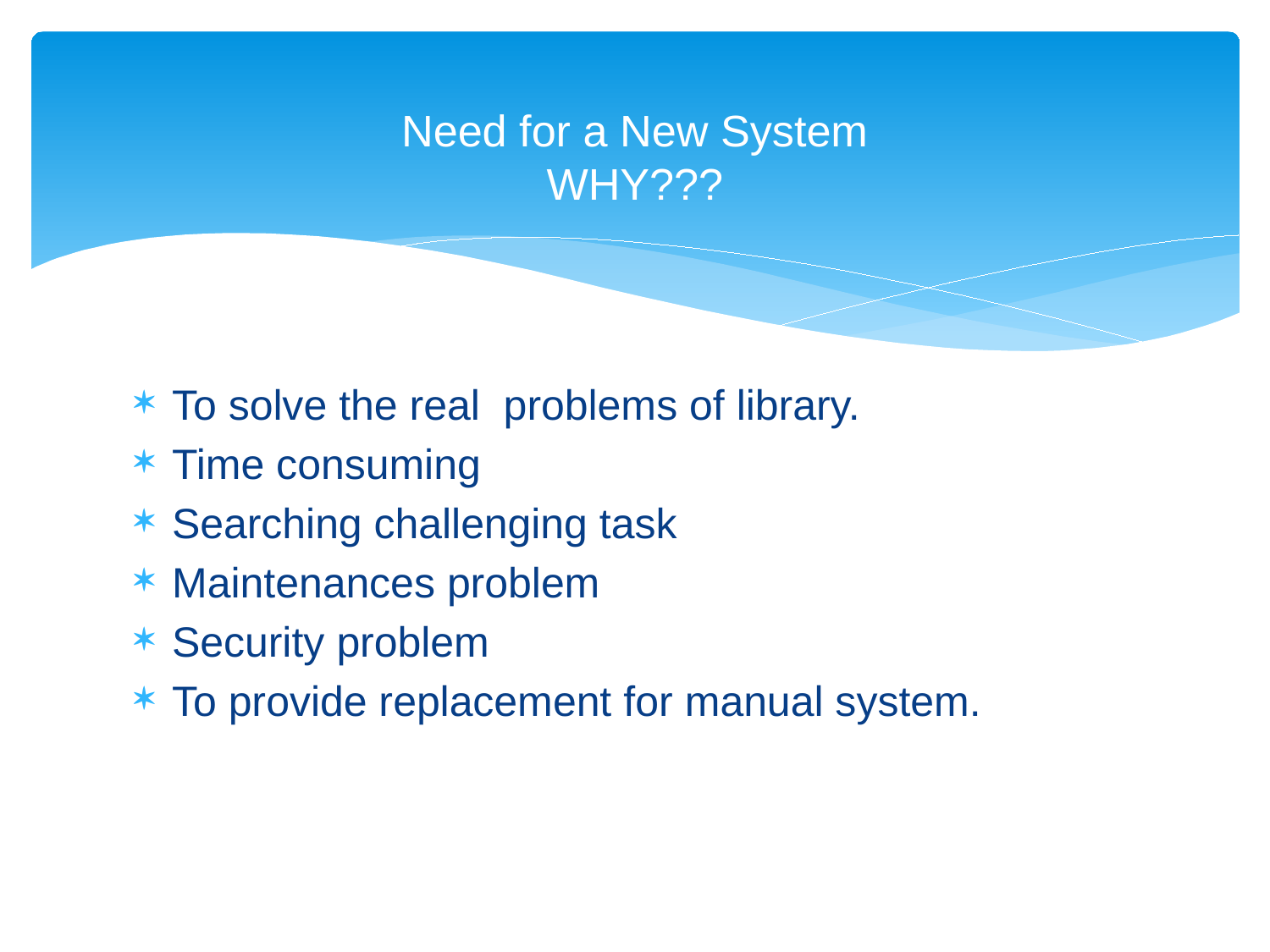

# Need for a New System WHY???
To solve the real  problems of library.
Time consuming
Searching challenging task
Maintenances problem
Security problem
To provide replacement for manual system.